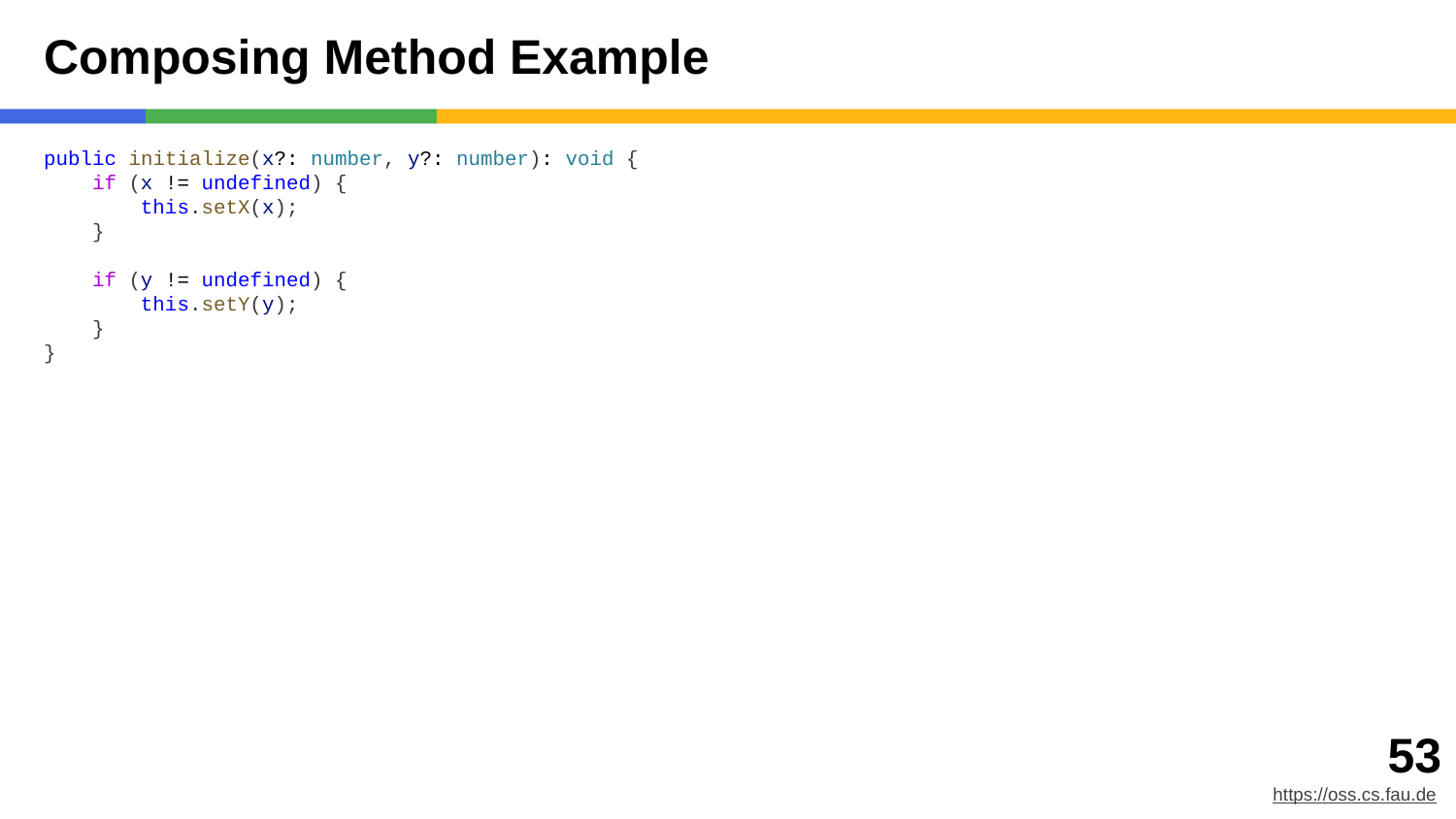

# Composing Method Example
public initialize(x?: number, y?: number): void {
    if (x != undefined) {
        this.setX(x);
    }

    if (y != undefined) {
        this.setY(y);
    }
}

53
https://oss.cs.fau.de